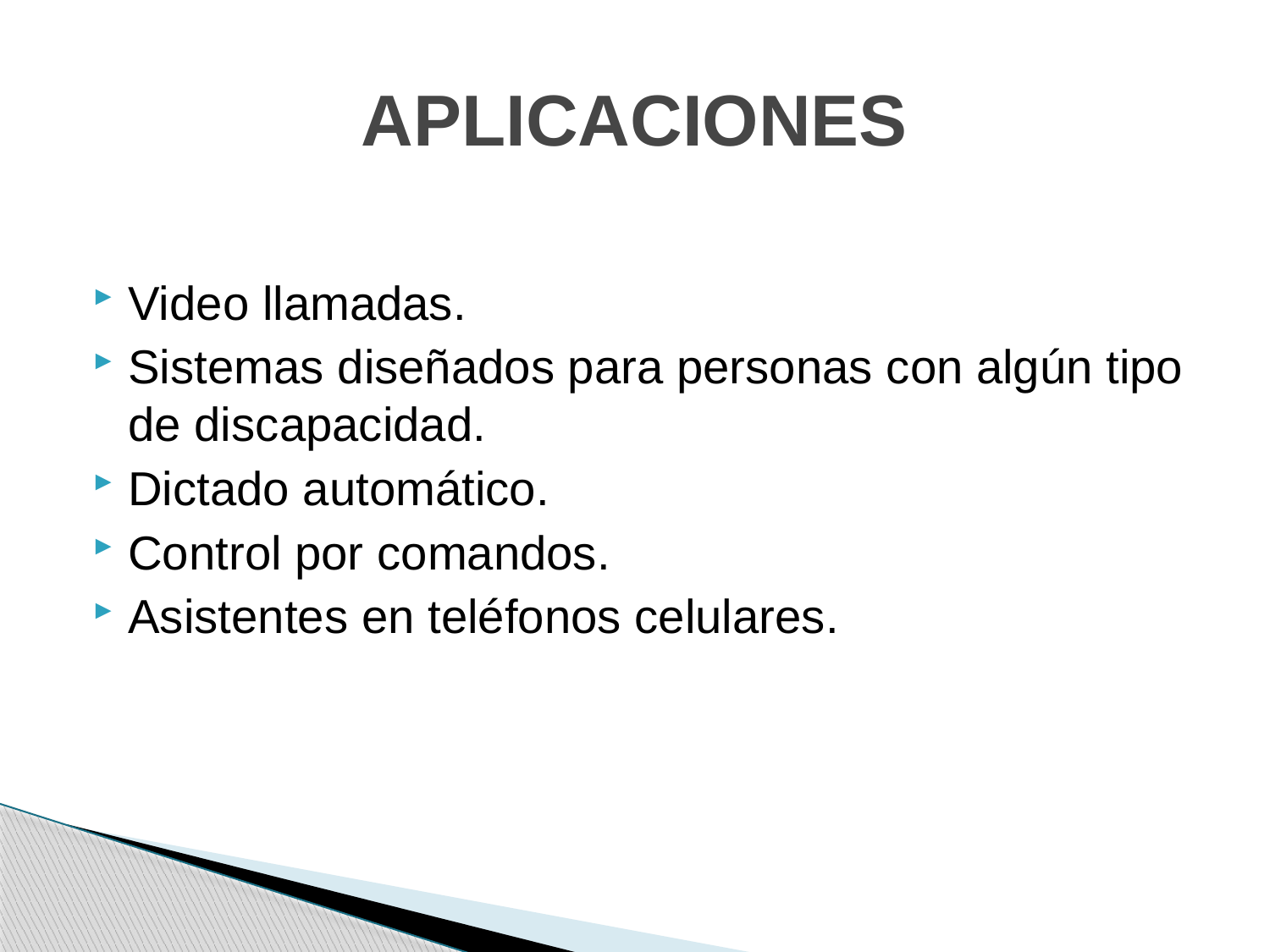

# APLICACIONES
Video llamadas.
Sistemas diseñados para personas con algún tipo de discapacidad.
Dictado automático.
Control por comandos.
Asistentes en teléfonos celulares.